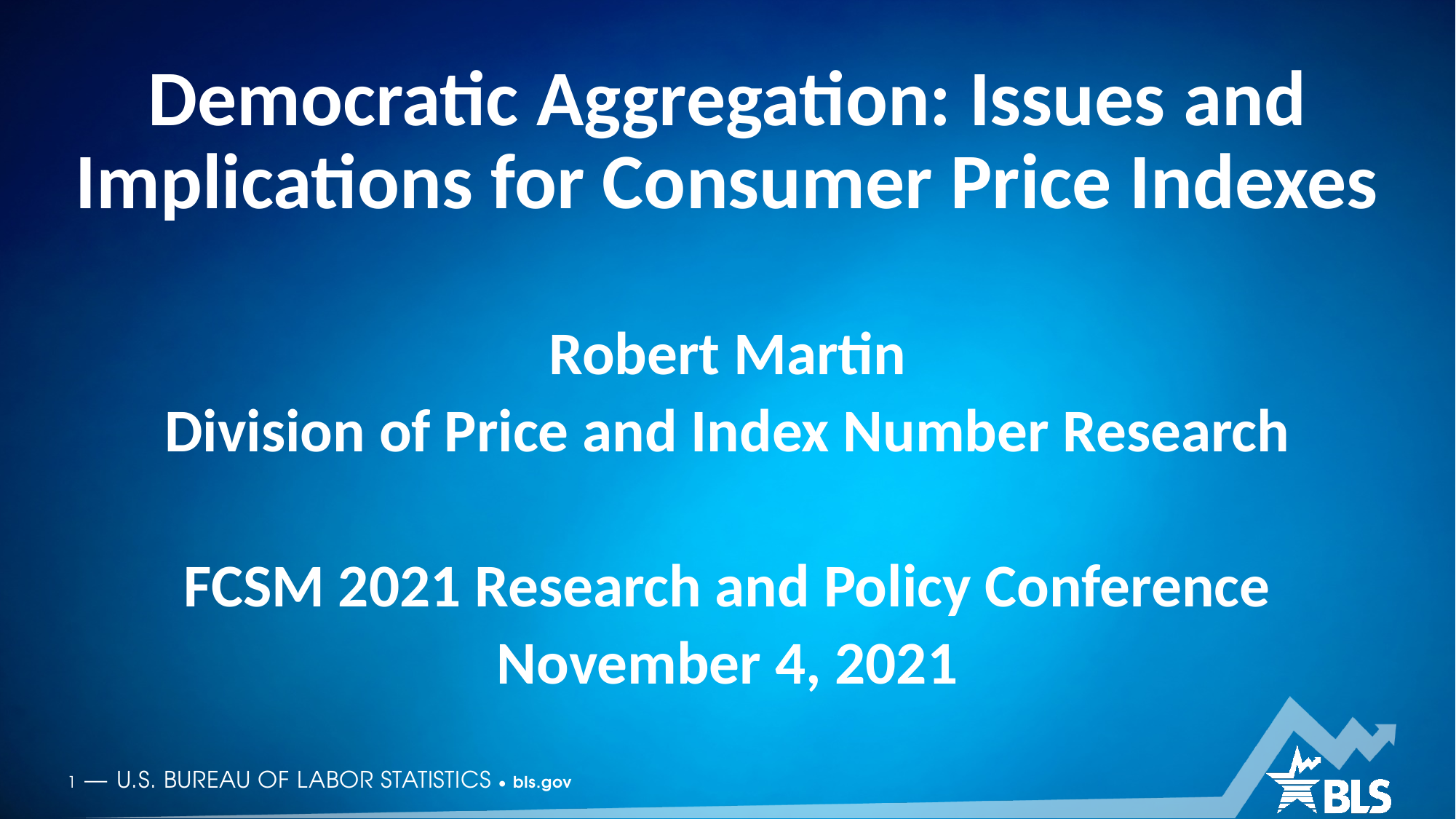

# Democratic Aggregation: Issues and Implications for Consumer Price Indexes

Robert Martin
Division of Price and Index Number Research

FCSM 2021 Research and Policy Conference
November 4, 2021